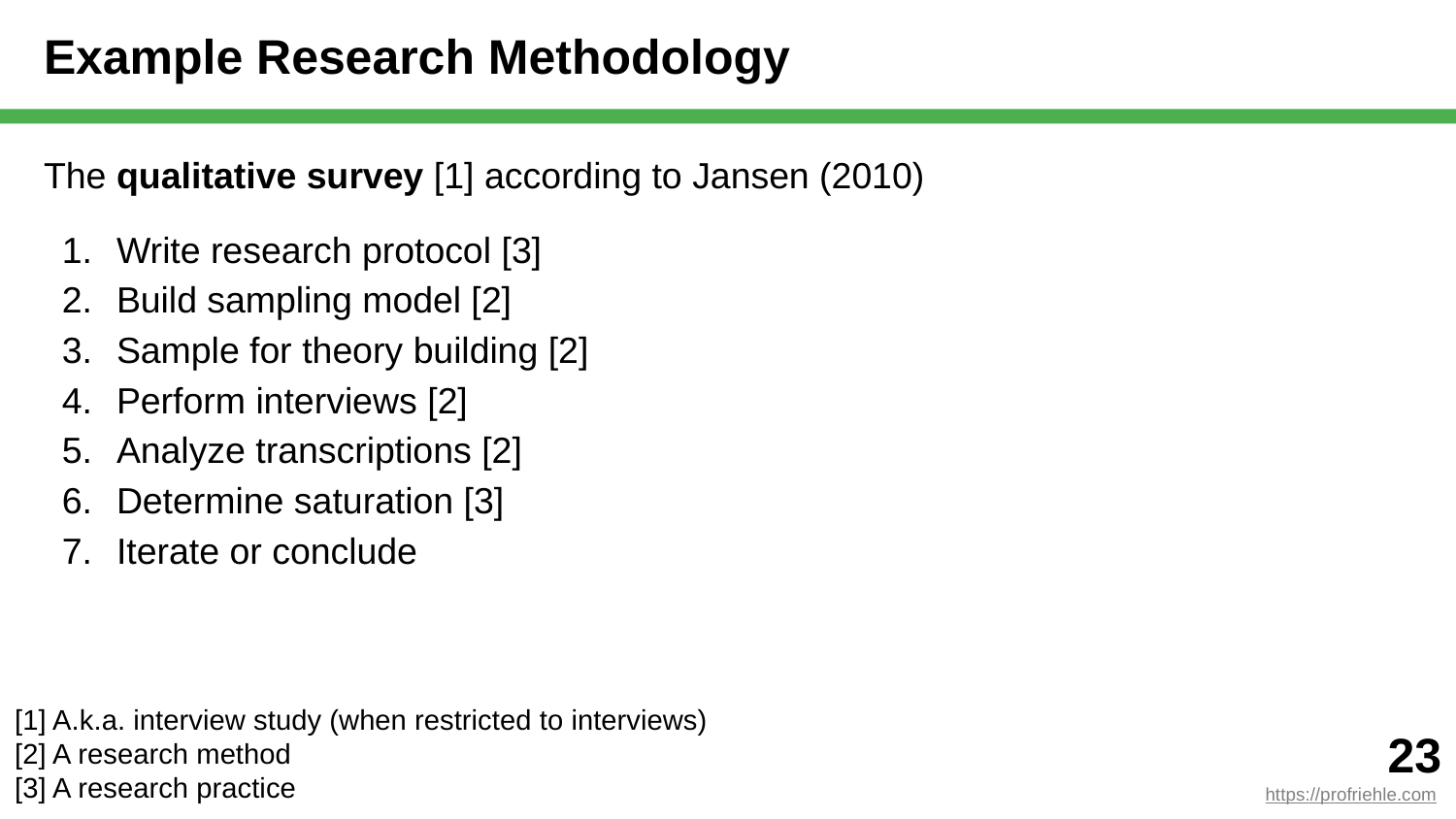

# Example Research Methodology
The qualitative survey [1] according to Jansen (2010)
Write research protocol [3]
Build sampling model [2]
Sample for theory building [2]
Perform interviews [2]
Analyze transcriptions [2]
Determine saturation [3]
Iterate or conclude

[1] A.k.a. interview study (when restricted to interviews)
[2] A research method
[3] A research practice
23
https://profriehle.com